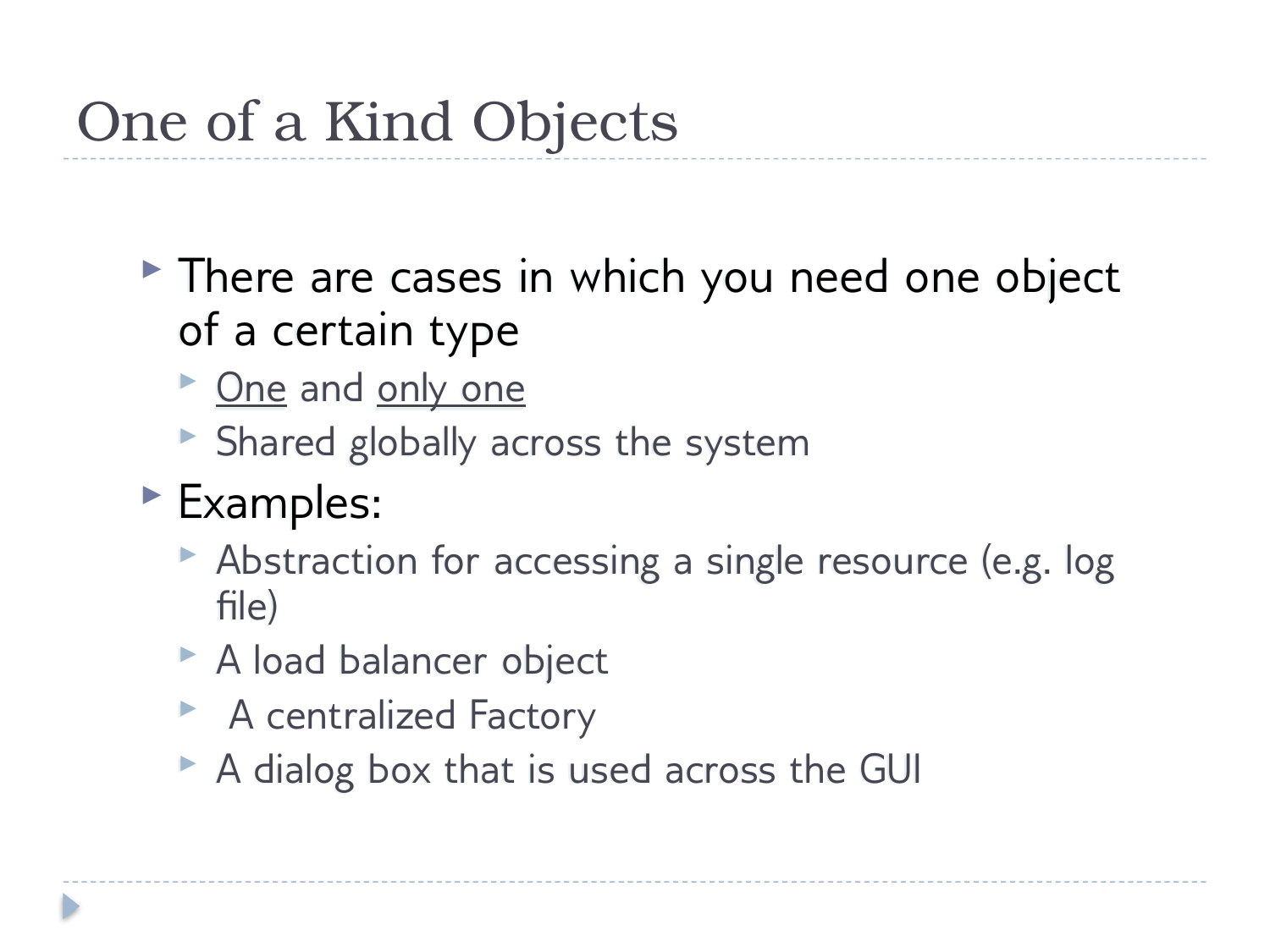

# One of a Kind Objects
There are cases in which you need one object of a certain type
One and only one
Shared globally across the system
Examples:
Abstraction for accessing a single resource (e.g. log file)
A load balancer object
 A centralized Factory
A dialog box that is used across the GUI